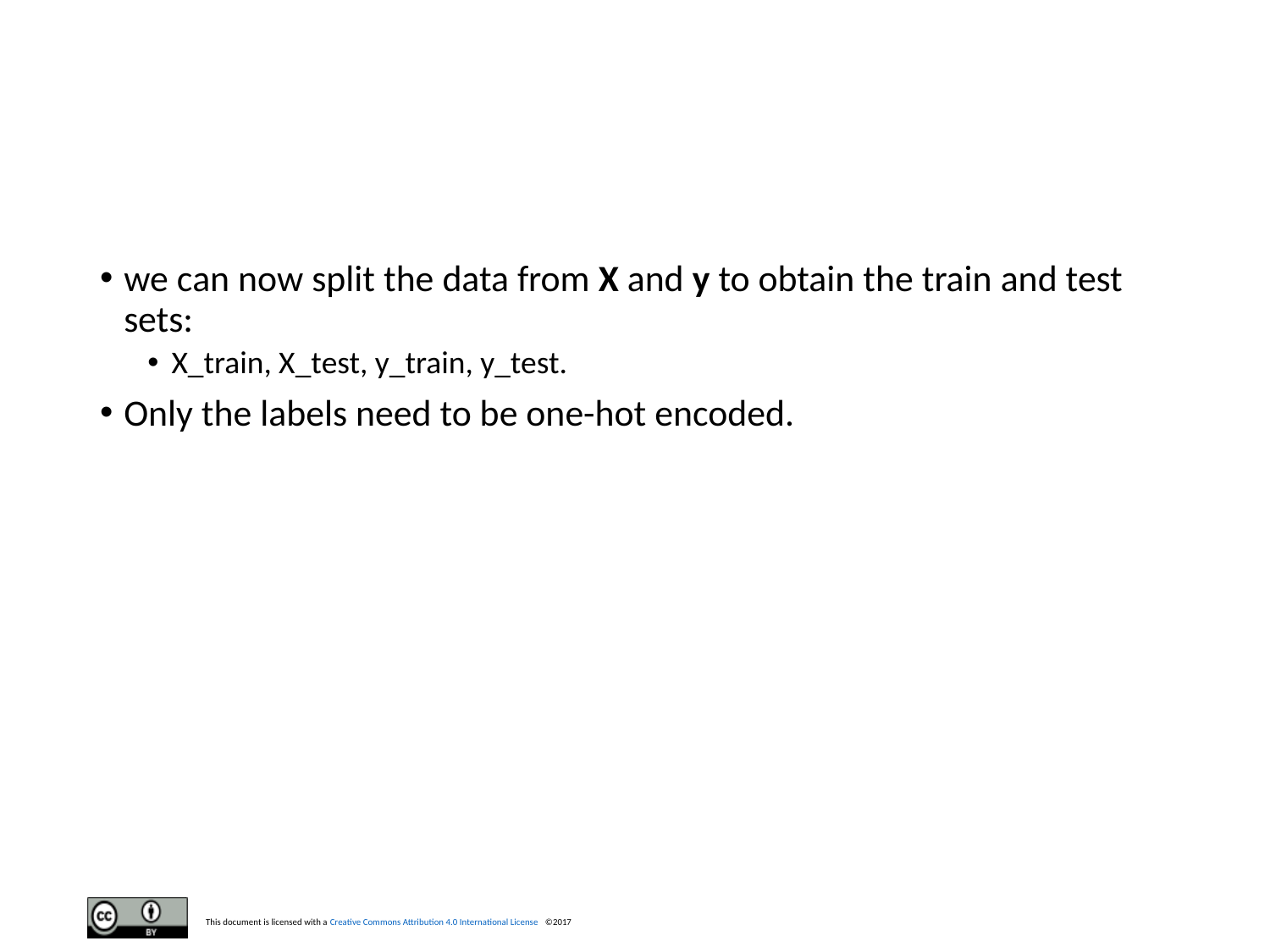

#
we can now split the data from X and y to obtain the train and test sets:
X_train, X_test, y_train, y_test.
Only the labels need to be one-hot encoded.